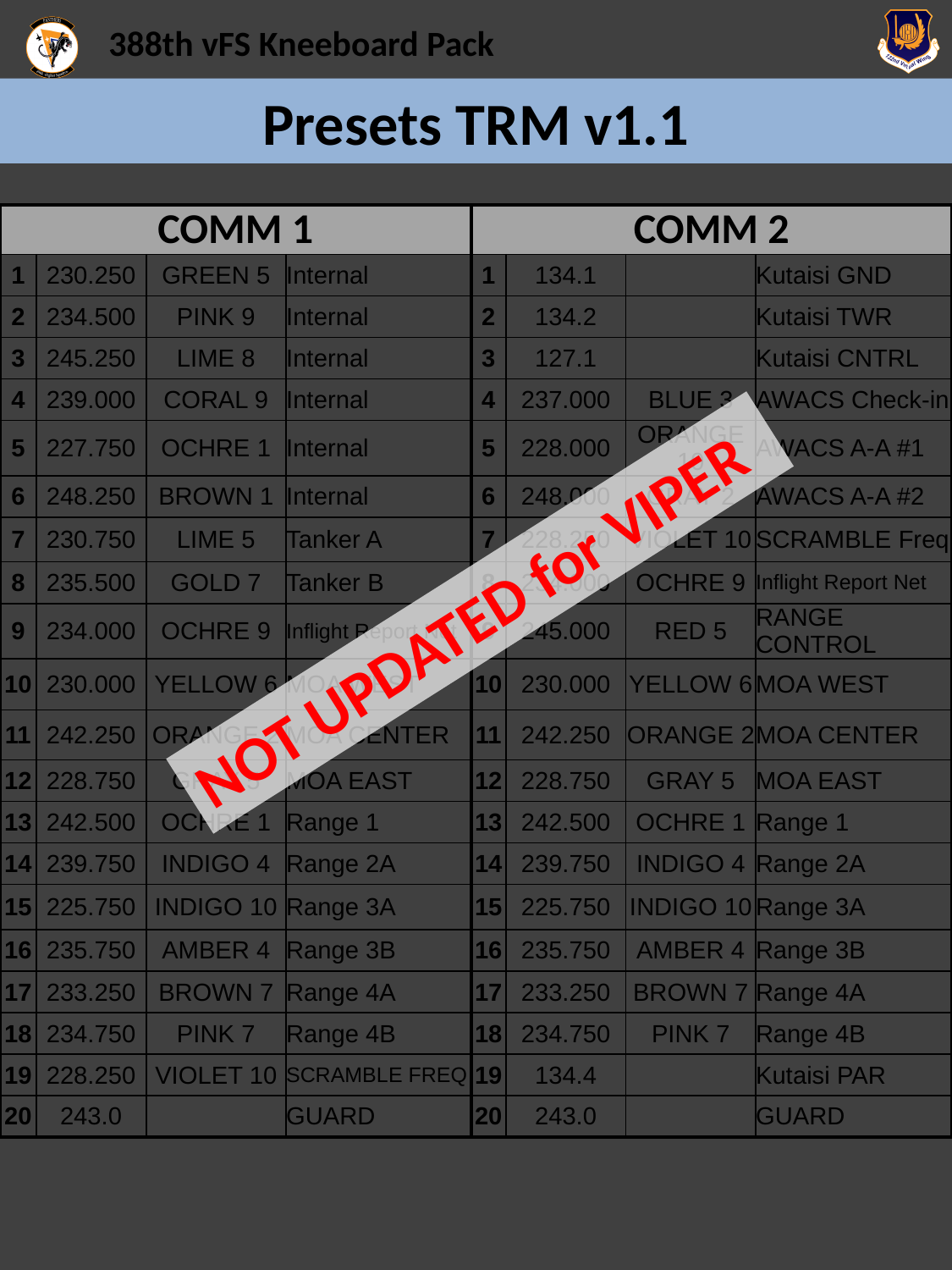

# Presets TRM v1.1
| COMM 1 |  |  |  | COMM 2 |  |  |  |
| --- | --- | --- | --- | --- | --- | --- | --- |
| 1 | 230.250 | GREEN 5 | Internal | 1 | 134.1 |  | Kutaisi GND |
| 2 | 234.500 | PINK 9 | Internal | 2 | 134.2 |  | Kutaisi TWR |
| 3 | 245.250 | LIME 8 | Internal | 3 | 127.1 |  | Kutaisi CNTRL |
| 4 | 239.000 | CORAL 9 | Internal | 4 | 237.000 | BLUE 3 | AWACS Check-in |
| 5 | 227.750 | OCHRE 1 | Internal | 5 | 228.000 | ORANGE 10 | AWACS A-A #1 |
| 6 | 248.250 | BROWN 1 | Internal | 6 | 248.000 | GRAY 2 | AWACS A-A #2 |
| 7 | 230.750 | LIME 5 | Tanker A | 7 | 228.250 | VIOLET 10 | SCRAMBLE Freq |
| 8 | 235.500 | GOLD 7 | Tanker B | 8 | 234.000 | OCHRE 9 | Inflight Report Net |
| 9 | 234.000 | OCHRE 9 | Inflight Report Net | 9 | 245.000 | RED 5 | RANGE CONTROL |
| 10 | 230.000 | YELLOW 6 | MOA WEST | 10 | 230.000 | YELLOW 6 | MOA WEST |
| 11 | 242.250 | ORANGE 2 | MOA CENTER | 11 | 242.250 | ORANGE 2 | MOA CENTER |
| 12 | 228.750 | GRAY 5 | MOA EAST | 12 | 228.750 | GRAY 5 | MOA EAST |
| 13 | 242.500 | OCHRE 1 | Range 1 | 13 | 242.500 | OCHRE 1 | Range 1 |
| 14 | 239.750 | INDIGO 4 | Range 2A | 14 | 239.750 | INDIGO 4 | Range 2A |
| 15 | 225.750 | INDIGO 10 | Range 3A | 15 | 225.750 | INDIGO 10 | Range 3A |
| 16 | 235.750 | AMBER 4 | Range 3B | 16 | 235.750 | AMBER 4 | Range 3B |
| 17 | 233.250 | BROWN 7 | Range 4A | 17 | 233.250 | BROWN 7 | Range 4A |
| 18 | 234.750 | PINK 7 | Range 4B | 18 | 234.750 | PINK 7 | Range 4B |
| 19 | 228.250 | VIOLET 10 | SCRAMBLE FREQ | 19 | 134.4 |  | Kutaisi PAR |
| 20 | 243.0 |  | GUARD | 20 | 243.0 |  | GUARD |
NOT UPDATED for VIPER